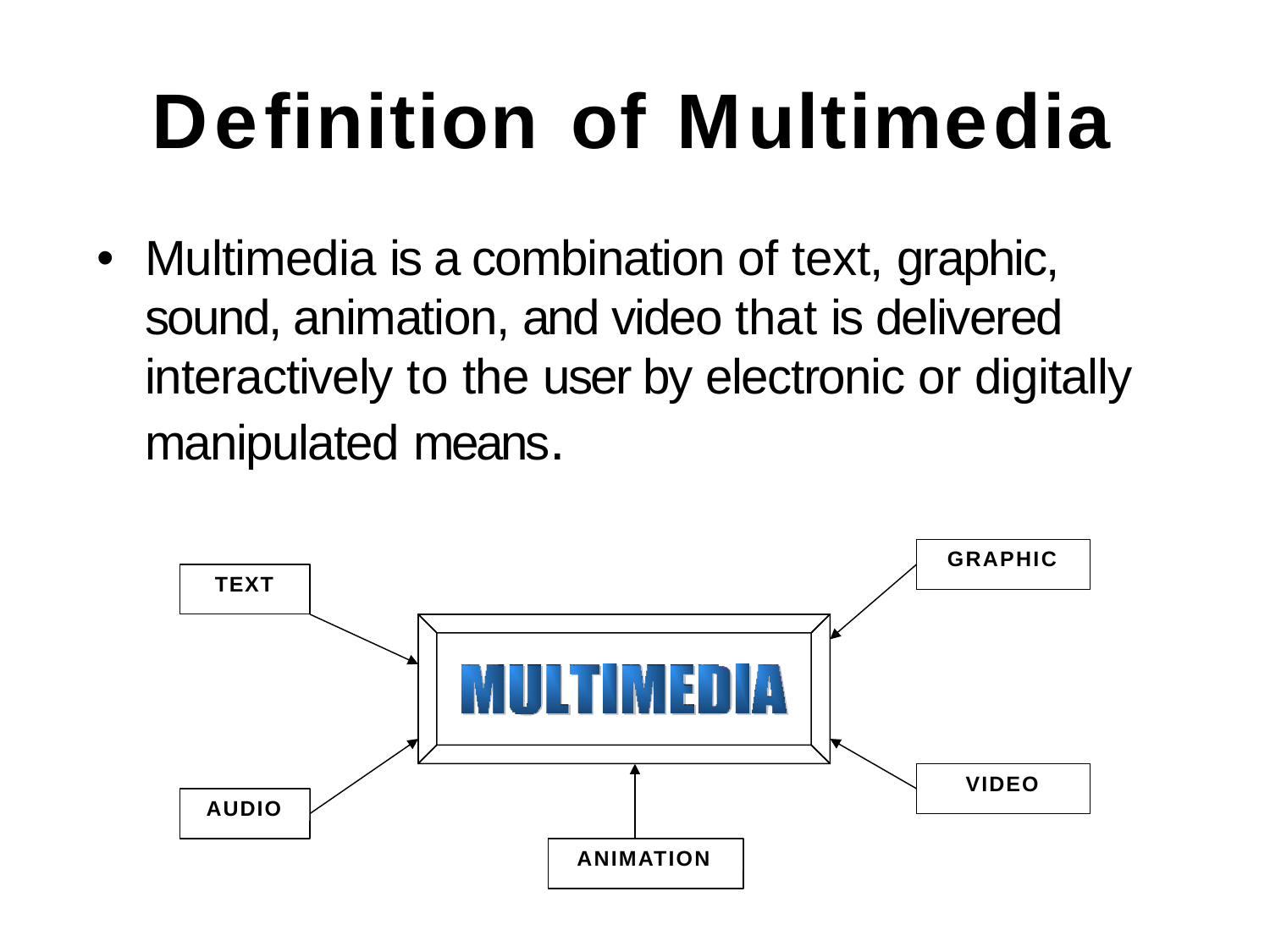

# Definition	of	Multimedia
•
Multimedia is a combination of text, graphic,  sound, animation, and video that is delivered  interactively to the user by electronic or digitally  manipulated means.

GRAPHIC

TEXT

VIDEO

AUDIO

ANIMATION